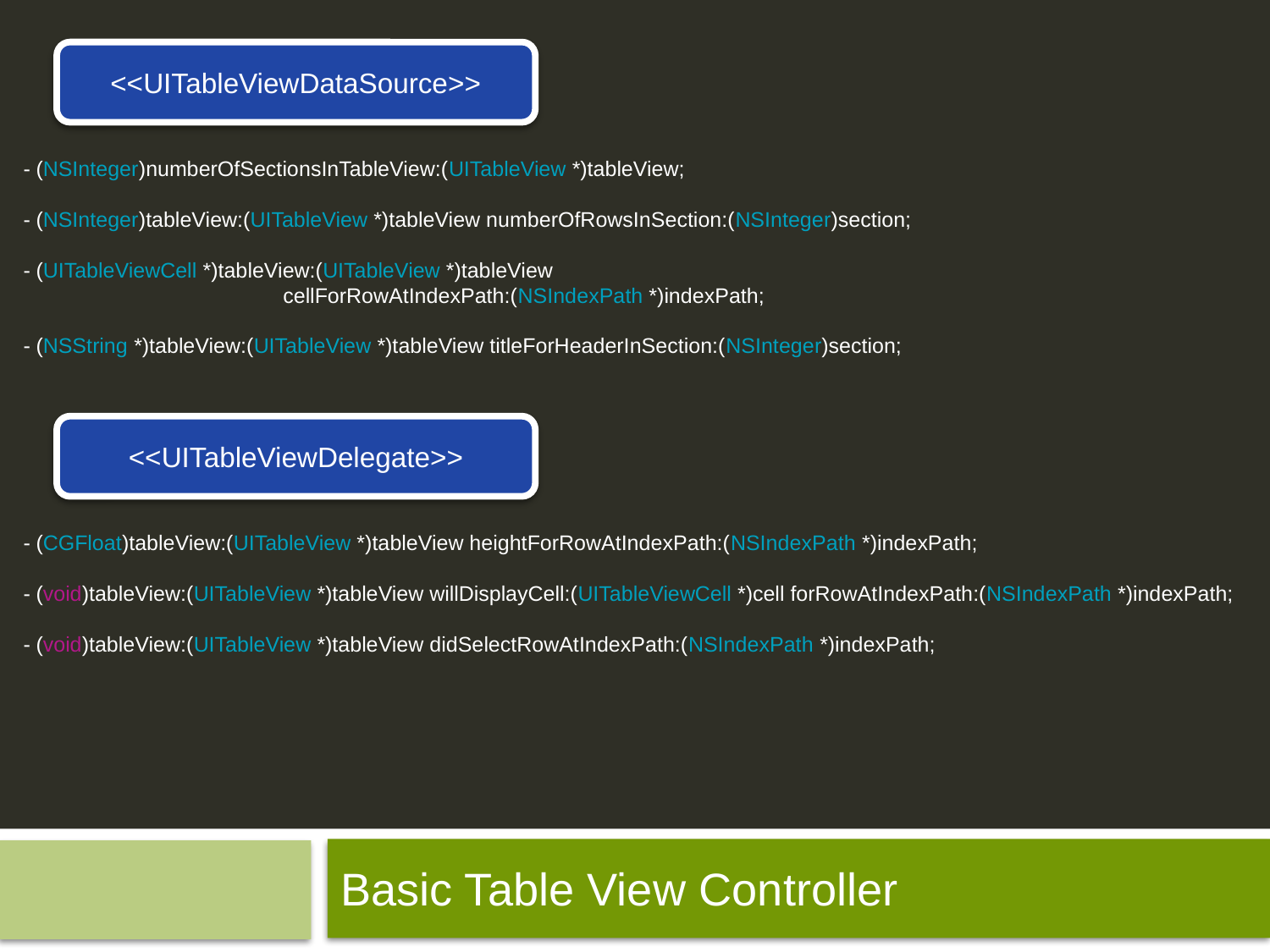

<<UITableViewDataSource>>
- (NSInteger)numberOfSectionsInTableView:(UITableView *)tableView;

- (NSInteger)tableView:(UITableView *)tableView numberOfRowsInSection:(NSInteger)section;

- (UITableViewCell *)tableView:(UITableView *)tableView
		 cellForRowAtIndexPath:(NSIndexPath *)indexPath;

- (NSString *)tableView:(UITableView *)tableView titleForHeaderInSection:(NSInteger)section;

<<UITableViewDelegate>>
- (CGFloat)tableView:(UITableView *)tableView heightForRowAtIndexPath:(NSIndexPath *)indexPath;

- (void)tableView:(UITableView *)tableView willDisplayCell:(UITableViewCell *)cell forRowAtIndexPath:(NSIndexPath *)indexPath;

- (void)tableView:(UITableView *)tableView didSelectRowAtIndexPath:(NSIndexPath *)indexPath;

Basic Table View Controller